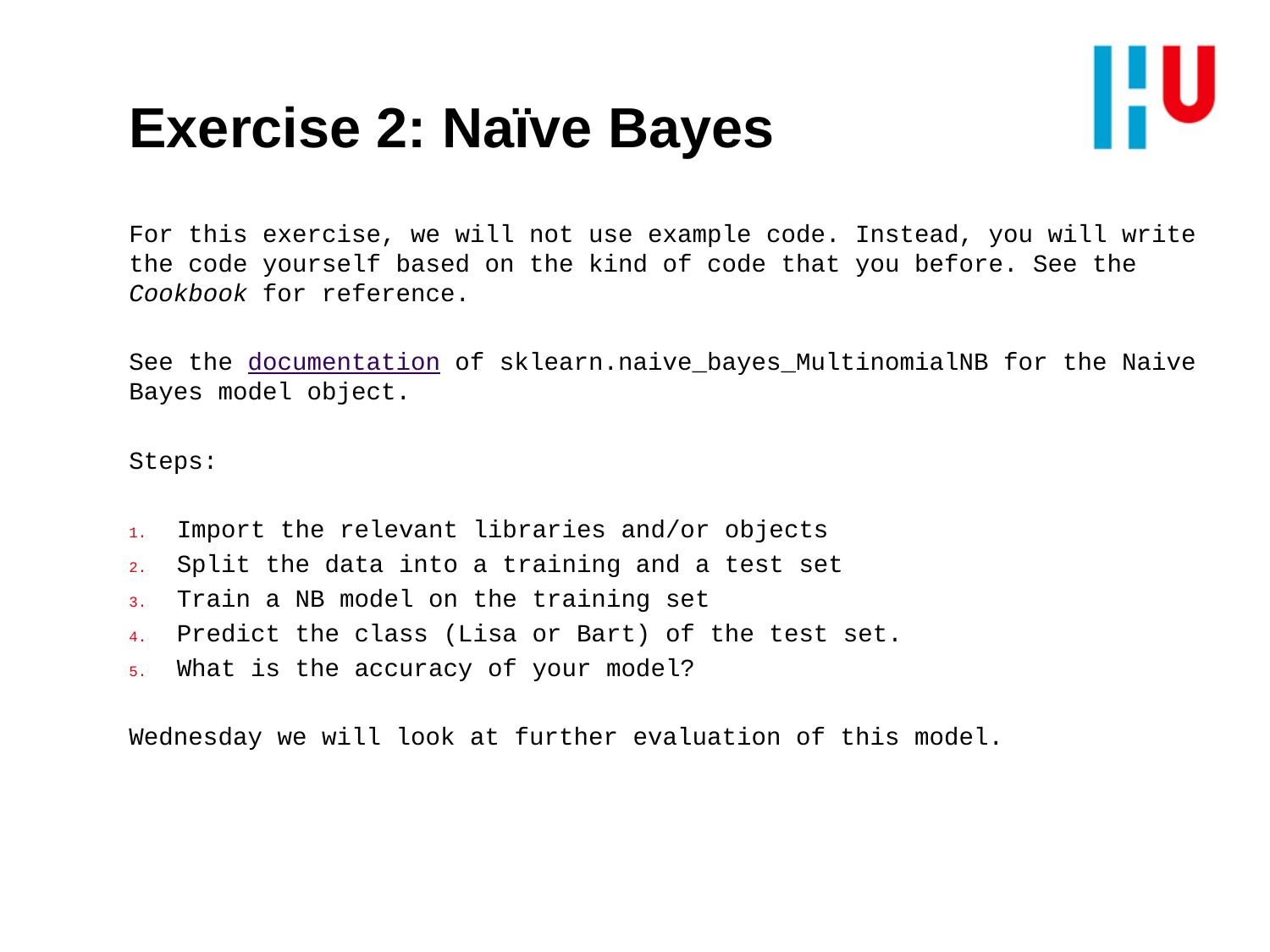

# Exercise 2: Naïve Bayes
For this exercise, we will not use example code. Instead, you will write the code yourself based on the kind of code that you before. See the Cookbook for reference.

See the documentation of sklearn.naive_bayes_MultinomialNB for the Naive Bayes model object.

Steps:

Import the relevant libraries and/or objects
Split the data into a training and a test set
Train a NB model on the training set
Predict the class (Lisa or Bart) of the test set.
What is the accuracy of your model?

Wednesday we will look at further evaluation of this model.